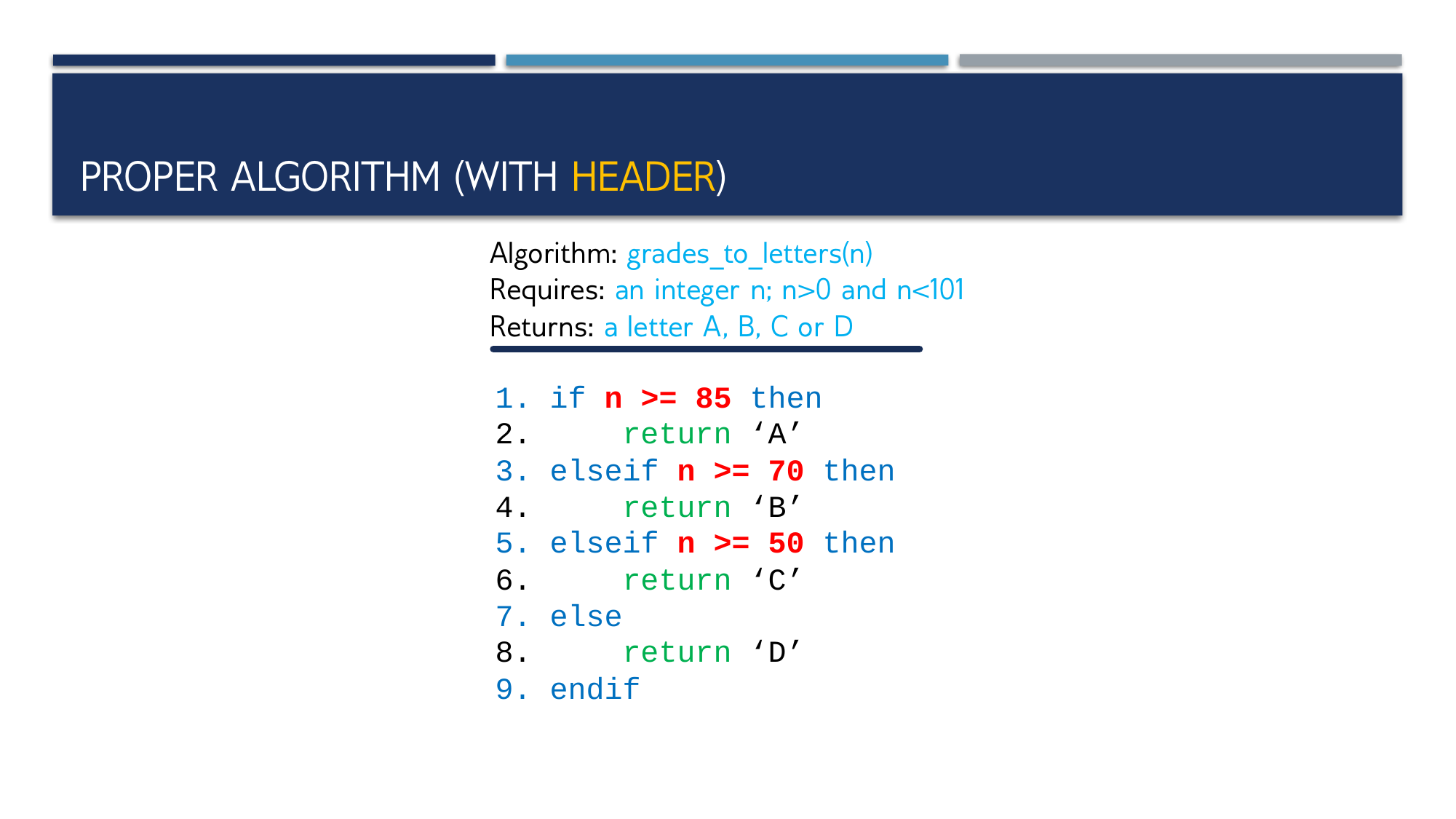

# Proper algorithm (with header)
Algorithm: grades_to_letters(n)
Requires: an integer n; n>0 and n<101
Returns: a letter A, B, C or D
1. if n >= 85 then
2.	 return ‘A’
3. elseif n >= 70 then
4.	 return ‘B’
5. elseif n >= 50 then
6.	 return ‘C’
7. else
8.	 return ‘D’
9. endif